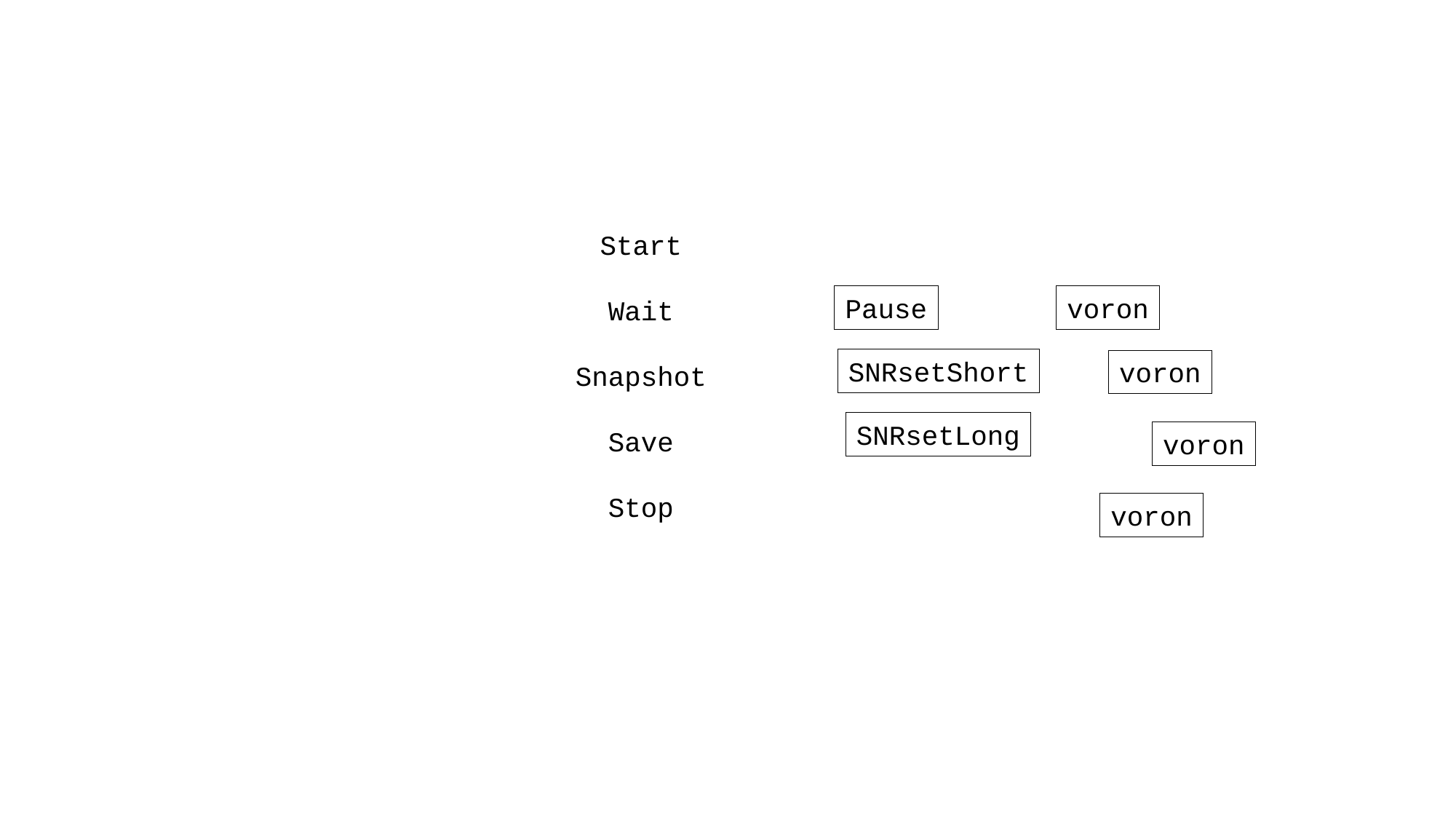

Start

Wait

Snapshot

Save

Stop

Pause
voron
SNRsetShort
voron
SNRsetLong
voron
voron